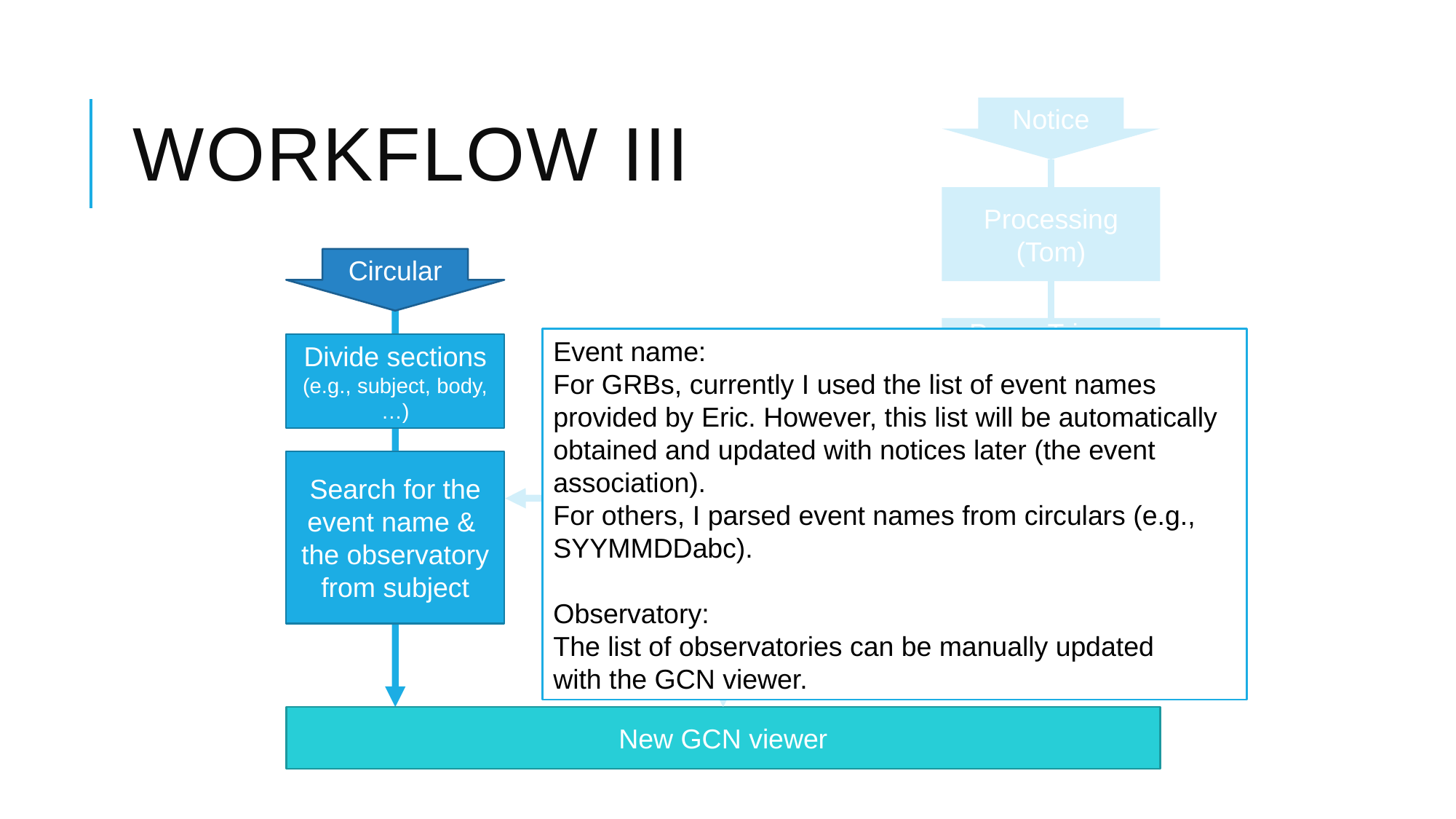

# workflow III
Notice
Processing
(Tom)
Circular
Parse Trigger time, RA, DEC, …
Event name:
For GRBs, currently I used the list of event names provided by Eric. However, this list will be automatically obtained and updated with notices later (the event association).
For others, I parsed event names from circulars (e.g., SYYMMDDabc).

Observatory:
The list of observatories can be manually updated
with the GCN viewer.
Divide sections
(e.g., subject, body, …)
Event association
(Eric)
Search for the event name &
the observatory from subject
Select the best
event information
New GCN viewer